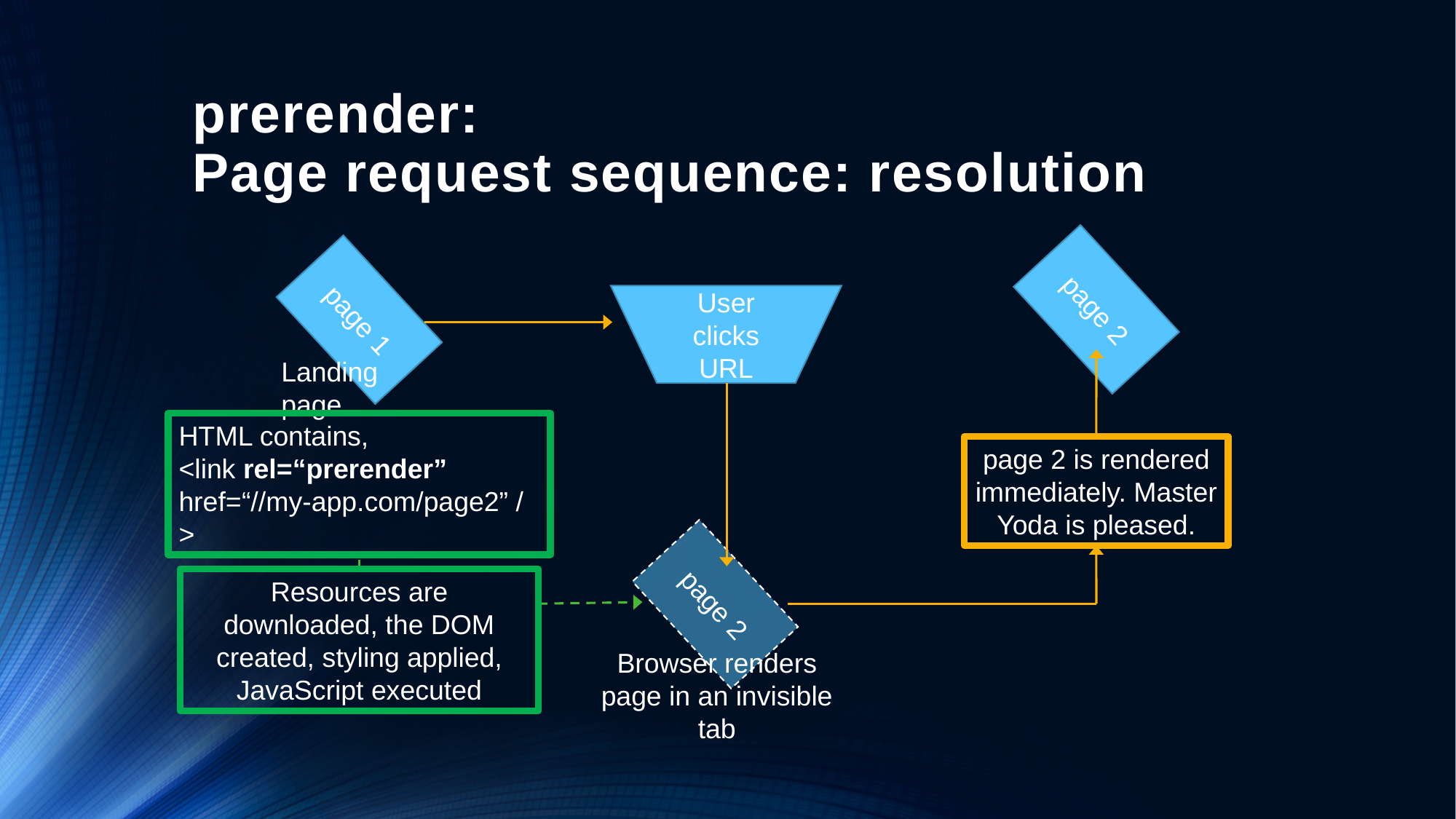

# prerender: Page request sequence: resolution
page 2
page 1
User clicks URL
Landing page
HTML contains,
<link rel=“prerender” href=“//my-app.com/page2” />
page 2 is rendered immediately. Master Yoda is pleased.
page 2
Resources are downloaded, the DOM created, styling applied, JavaScript executed
Browser renders page in an invisible tab